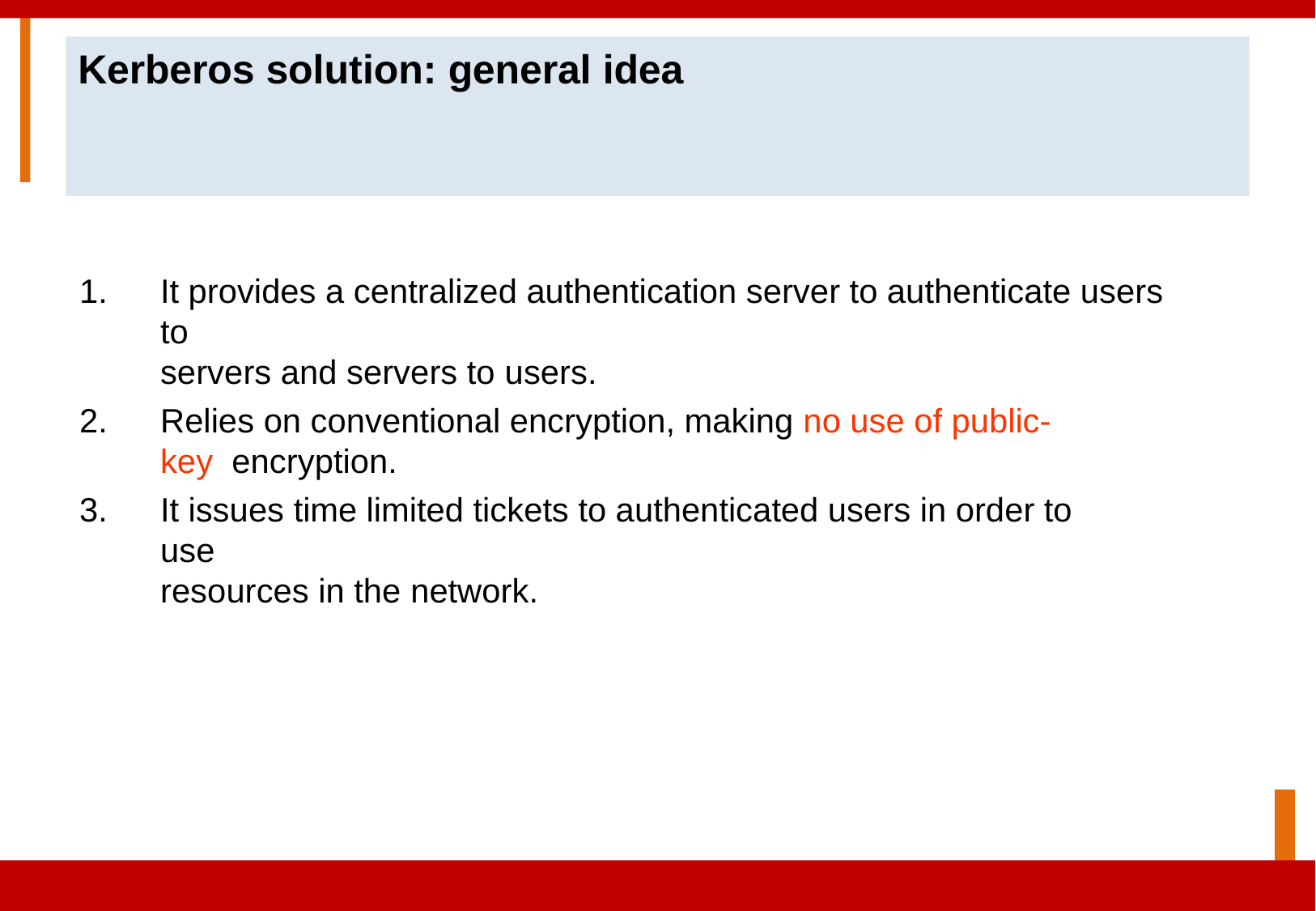

# Kerberos solution: general idea
It provides a centralized authentication server to authenticate users to
servers and servers to users.
Relies on conventional encryption, making no use of public-key  encryption.
It issues time limited tickets to authenticated users in order to use
resources in the network.